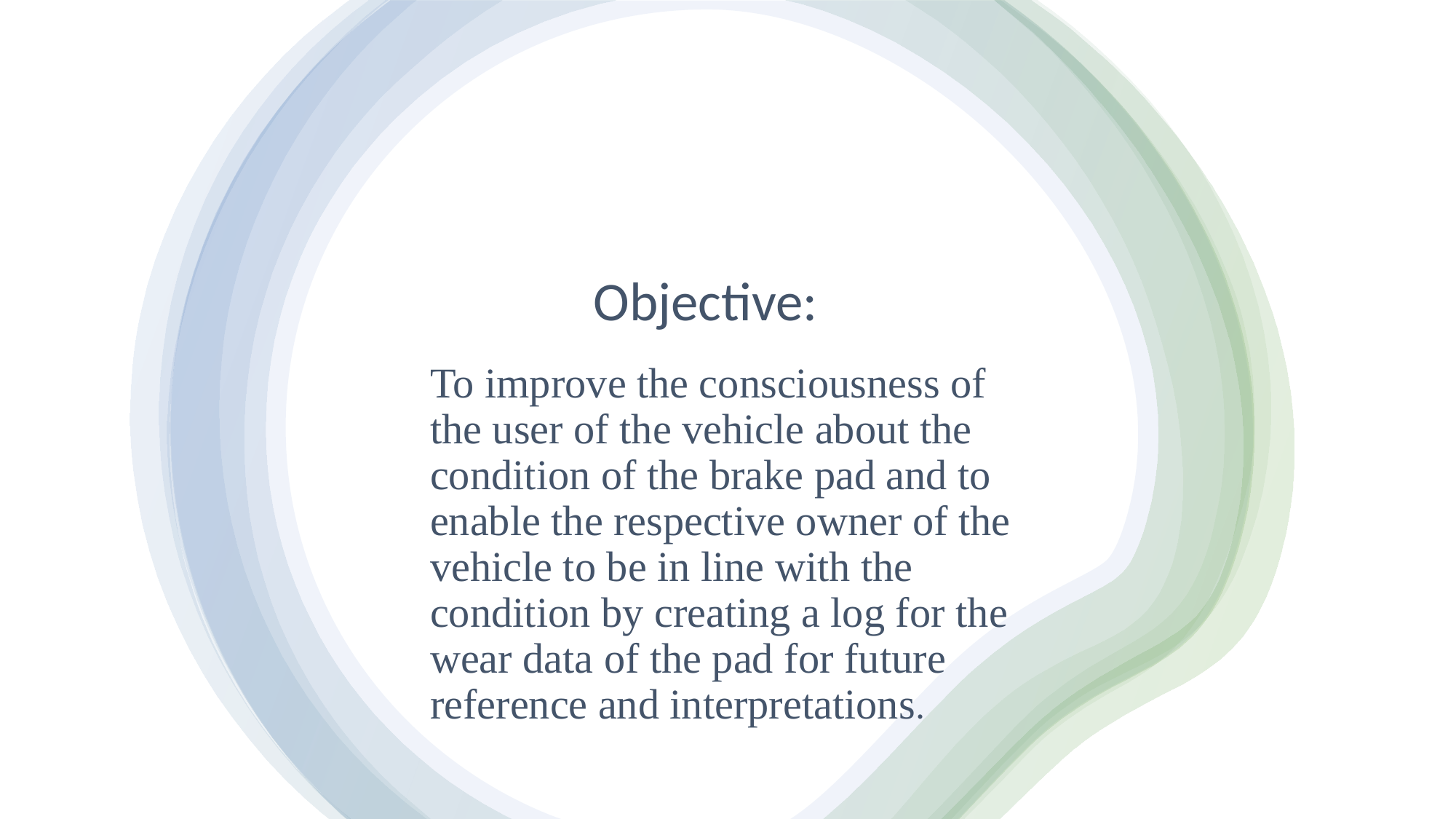

# Objective:
To improve the consciousness of the user of the vehicle about the condition of the brake pad and to enable the respective owner of the vehicle to be in line with the condition by creating a log for the wear data of the pad for future reference and interpretations.